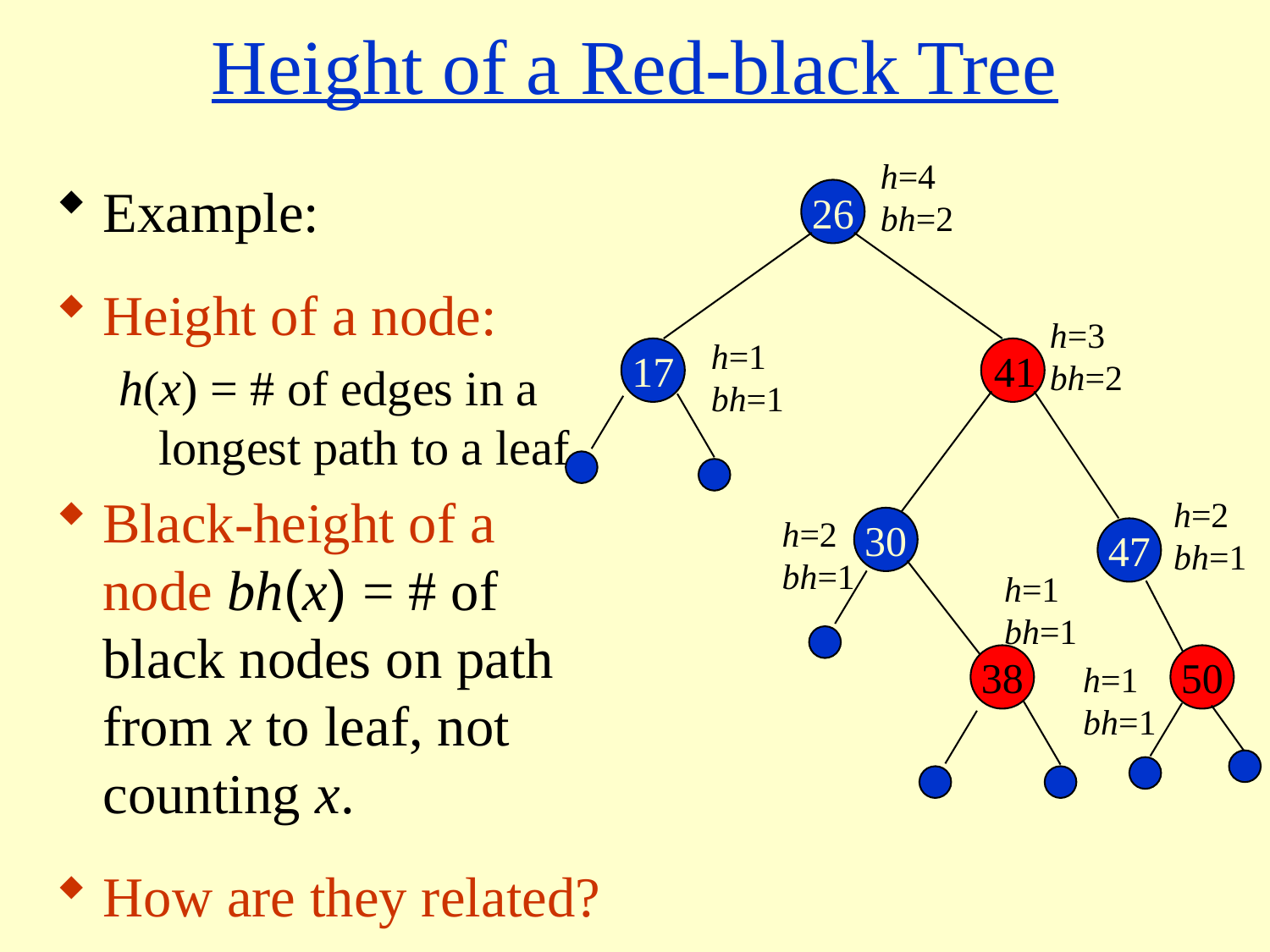

# Height of a Red-black Tree
h=4
bh=2
Example:

Height of a node:
h(x) = # of edges in a longest path to a leaf.
Black-height of a node bh(x) = # of black nodes on path from x to leaf, not counting x.

How are they related?
bh(x) ≤ h(x) ≤ 2 bh(x)
26

h=3
bh=2
h=1
bh=1
17

41

h=2
bh=1
h=2
bh=1
30
47

h=1
bh=1

38
50
h=1
bh=1